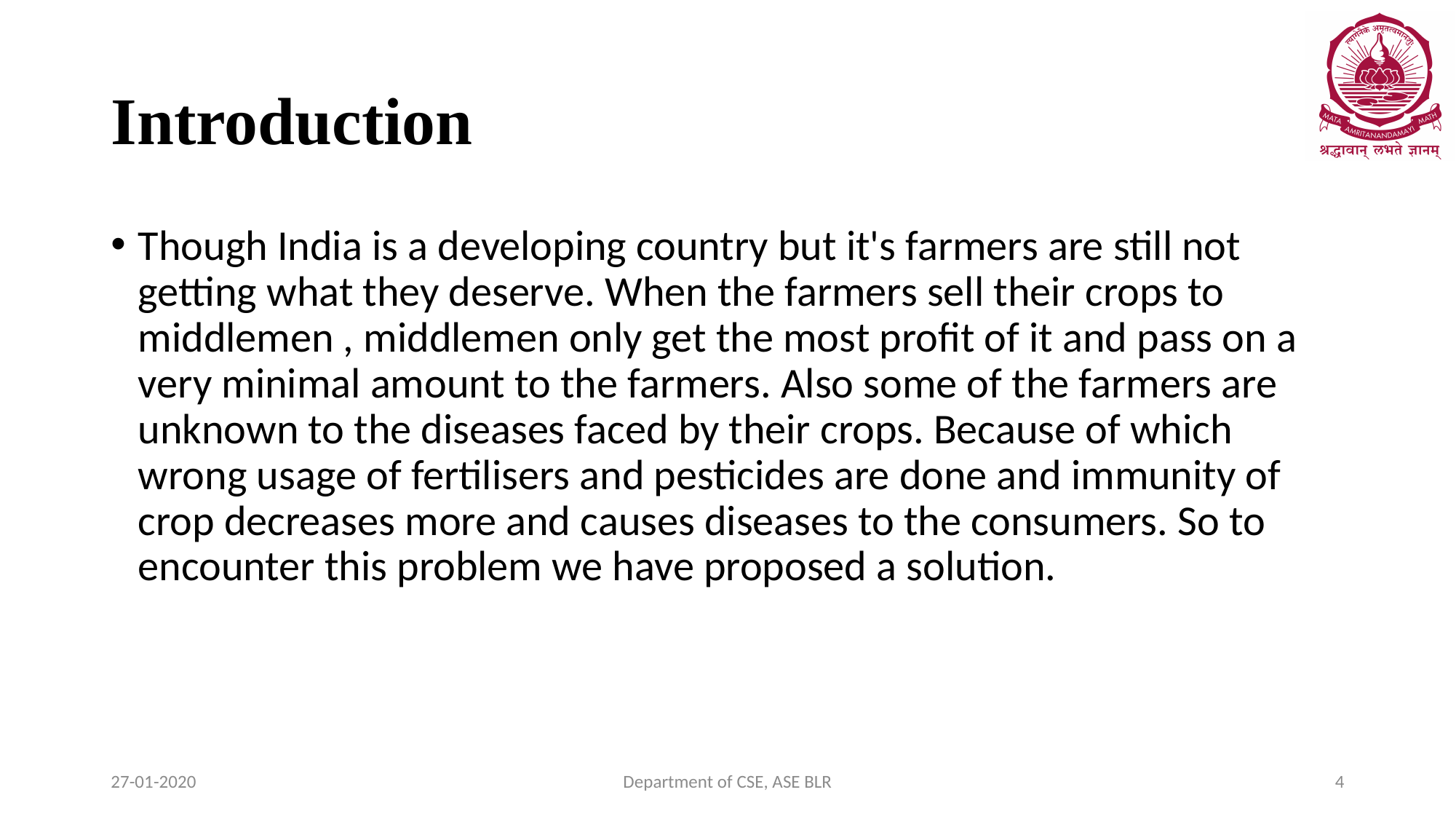

# Introduction
Though India is a developing country but it's farmers are still not getting what they deserve. When the farmers sell their crops to middlemen , middlemen only get the most profit of it and pass on a very minimal amount to the farmers. Also some of the farmers are unknown to the diseases faced by their crops. Because of which wrong usage of fertilisers and pesticides are done and immunity of crop decreases more and causes diseases to the consumers. So to encounter this problem we have proposed a solution.
27-01-2020
Department of CSE, ASE BLR
4